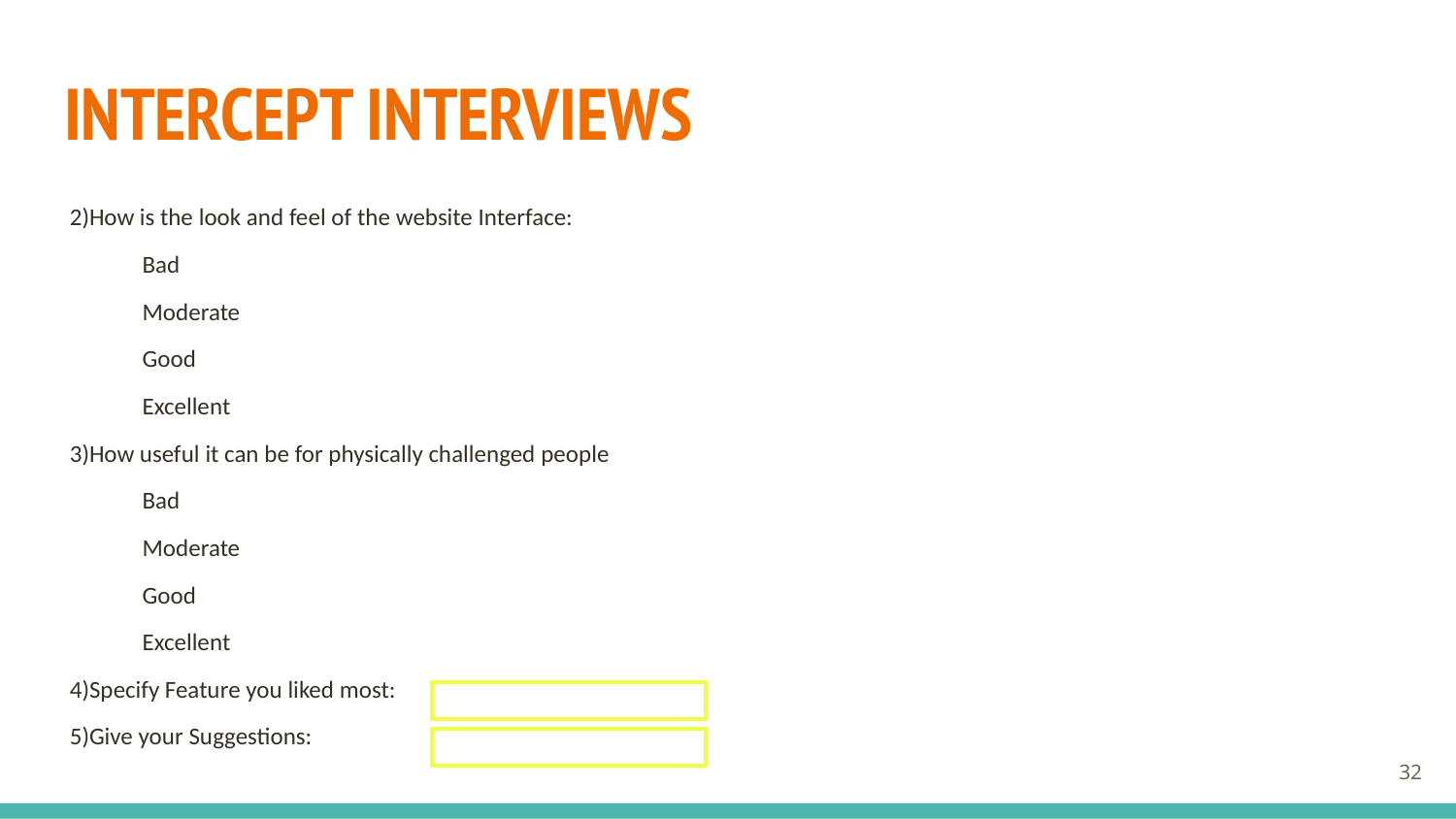

# INTERCEPT INTERVIEWS
2)How is the look and feel of the website Interface:
             Bad
             Moderate
             Good
             Excellent
3)How useful it can be for physically challenged people
             Bad
             Moderate
             Good
             Excellent
4)Specify Feature you liked most:
5)Give your Suggestions:

32